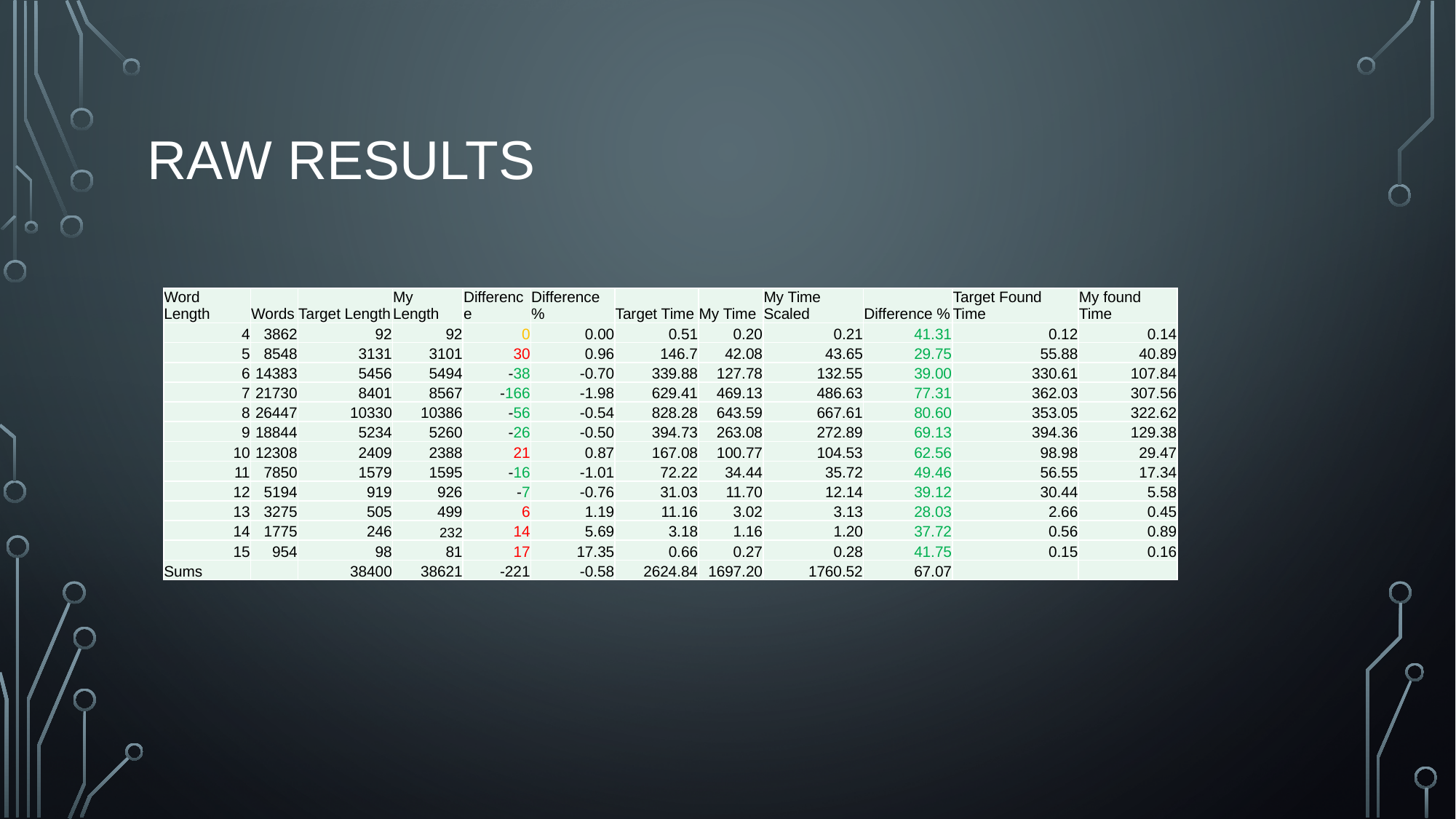

# Raw Results
| Word Length | Words | Target Length | My Length | Difference | Difference % | Target Time | My Time | My Time Scaled | Difference % | Target Found Time | My found Time |
| --- | --- | --- | --- | --- | --- | --- | --- | --- | --- | --- | --- |
| 4 | 3862 | 92 | 92 | 0 | 0.00 | 0.51 | 0.20 | 0.21 | 41.31 | 0.12 | 0.14 |
| 5 | 8548 | 3131 | 3101 | 30 | 0.96 | 146.7 | 42.08 | 43.65 | 29.75 | 55.88 | 40.89 |
| 6 | 14383 | 5456 | 5494 | -38 | -0.70 | 339.88 | 127.78 | 132.55 | 39.00 | 330.61 | 107.84 |
| 7 | 21730 | 8401 | 8567 | -166 | -1.98 | 629.41 | 469.13 | 486.63 | 77.31 | 362.03 | 307.56 |
| 8 | 26447 | 10330 | 10386 | -56 | -0.54 | 828.28 | 643.59 | 667.61 | 80.60 | 353.05 | 322.62 |
| 9 | 18844 | 5234 | 5260 | -26 | -0.50 | 394.73 | 263.08 | 272.89 | 69.13 | 394.36 | 129.38 |
| 10 | 12308 | 2409 | 2388 | 21 | 0.87 | 167.08 | 100.77 | 104.53 | 62.56 | 98.98 | 29.47 |
| 11 | 7850 | 1579 | 1595 | -16 | -1.01 | 72.22 | 34.44 | 35.72 | 49.46 | 56.55 | 17.34 |
| 12 | 5194 | 919 | 926 | -7 | -0.76 | 31.03 | 11.70 | 12.14 | 39.12 | 30.44 | 5.58 |
| 13 | 3275 | 505 | 499 | 6 | 1.19 | 11.16 | 3.02 | 3.13 | 28.03 | 2.66 | 0.45 |
| 14 | 1775 | 246 | 232 | 14 | 5.69 | 3.18 | 1.16 | 1.20 | 37.72 | 0.56 | 0.89 |
| 15 | 954 | 98 | 81 | 17 | 17.35 | 0.66 | 0.27 | 0.28 | 41.75 | 0.15 | 0.16 |
| Sums |  | 38400 | 38621 | -221 | -0.58 | 2624.84 | 1697.20 | 1760.52 | 67.07 |  |  |